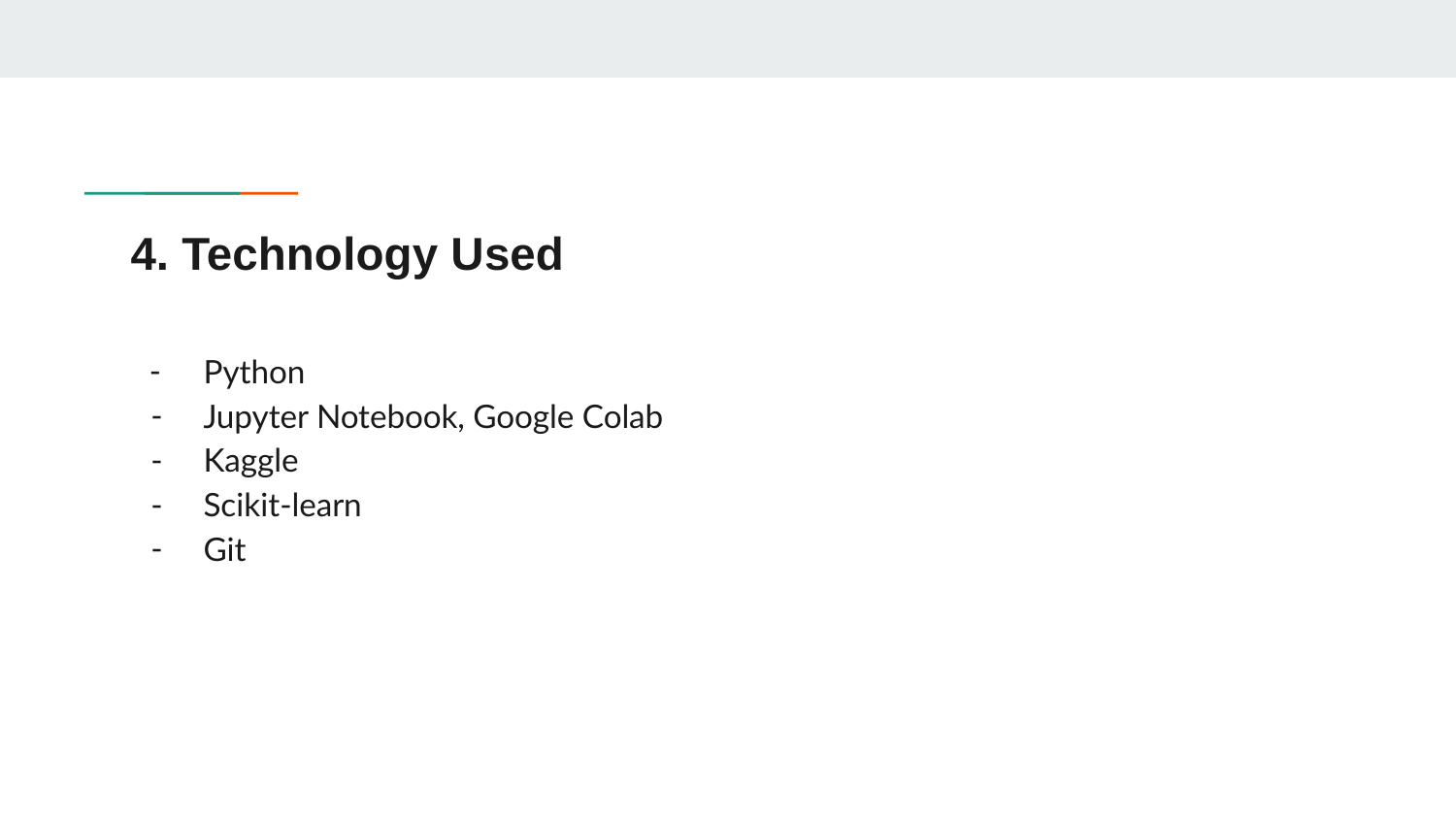

# 4. Technology Used
Python
Jupyter Notebook, Google Colab
Kaggle
Scikit-learn
Git